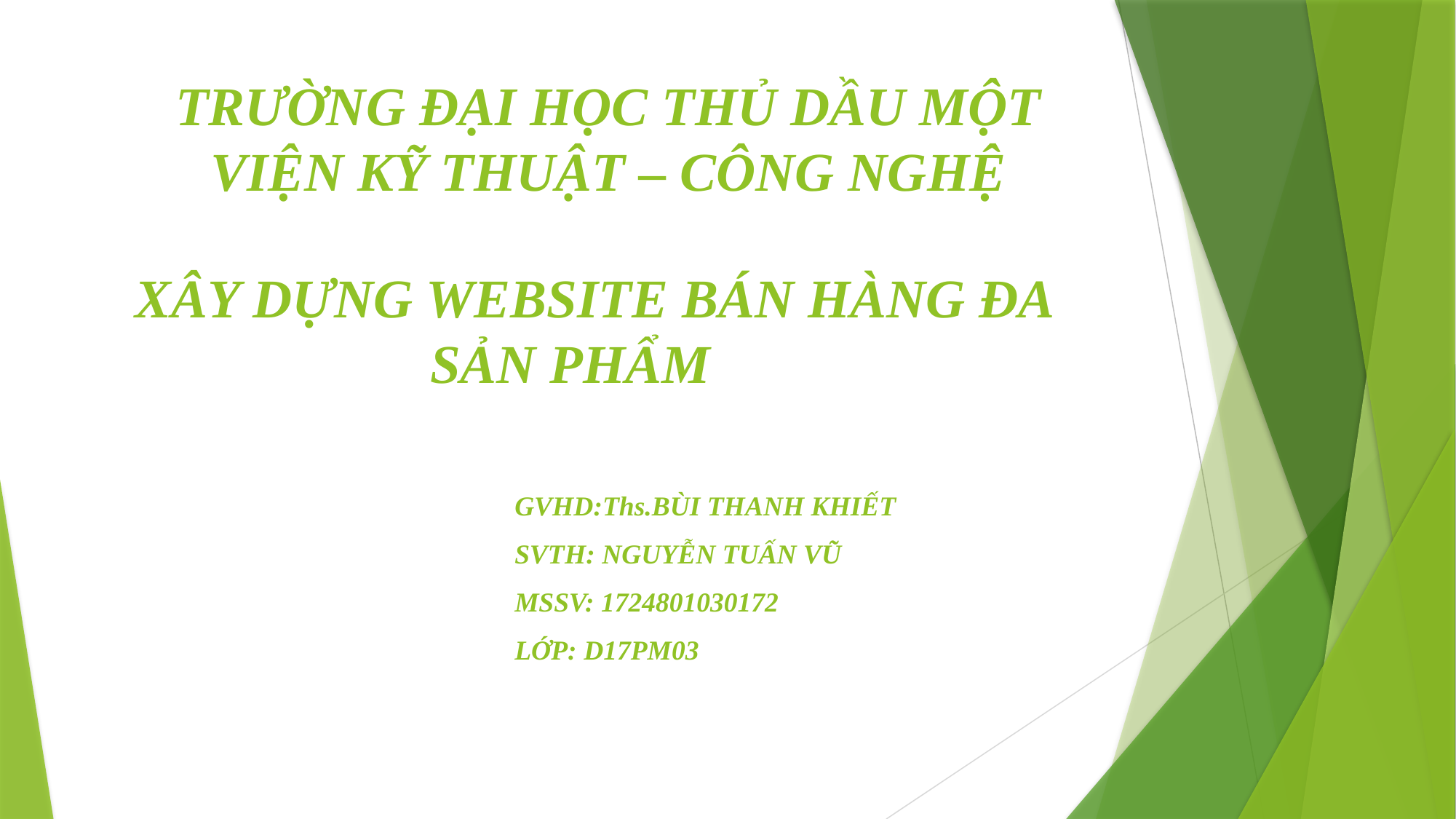

# TRƯỜNG ĐẠI HỌC THỦ DẦU MỘT VIỆN KỸ THUẬT – CÔNG NGHỆ
XÂY DỰNG WEBSITE BÁN HÀNG ĐA SẢN PHẨM

GVHD:Ths.BÙI THANH KHIẾT
SVTH: NGUYỄN TUẤN VŨ
MSSV: 1724801030172
LỚP: D17PM03